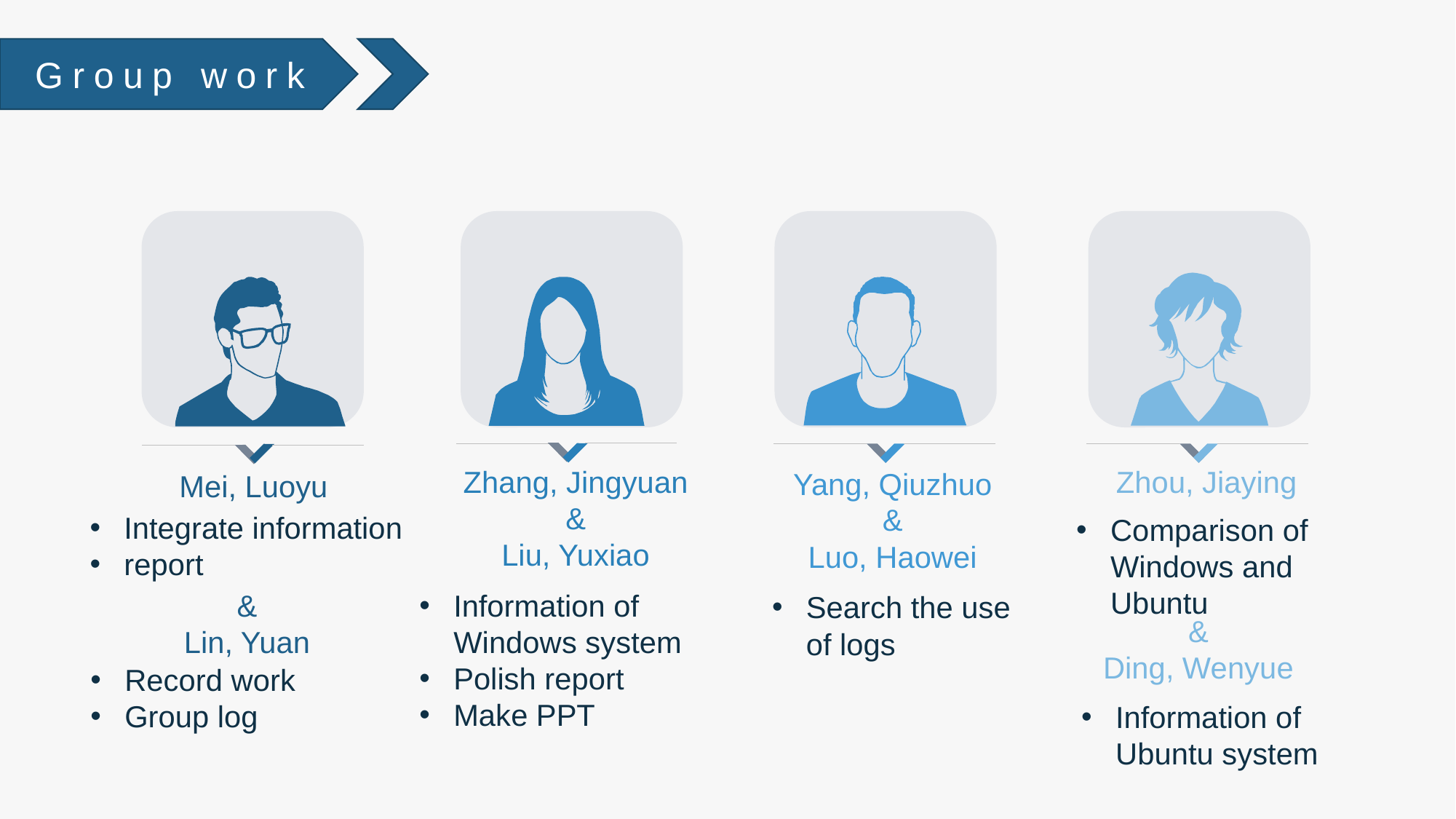

Group work

Zhang, Jingyuan
&
Liu, Yuxiao
Zhou, Jiaying
Yang, Qiuzhuo
&
Luo, Haowei
Mei, Luoyu
Integrate information
report
Comparison of Windows and Ubuntu

&
Lin, Yuan
Information of Windows system
Polish report
Make PPT
Search the use of logs
&
Ding, Wenyue
Record work
Group log
Information of Ubuntu system